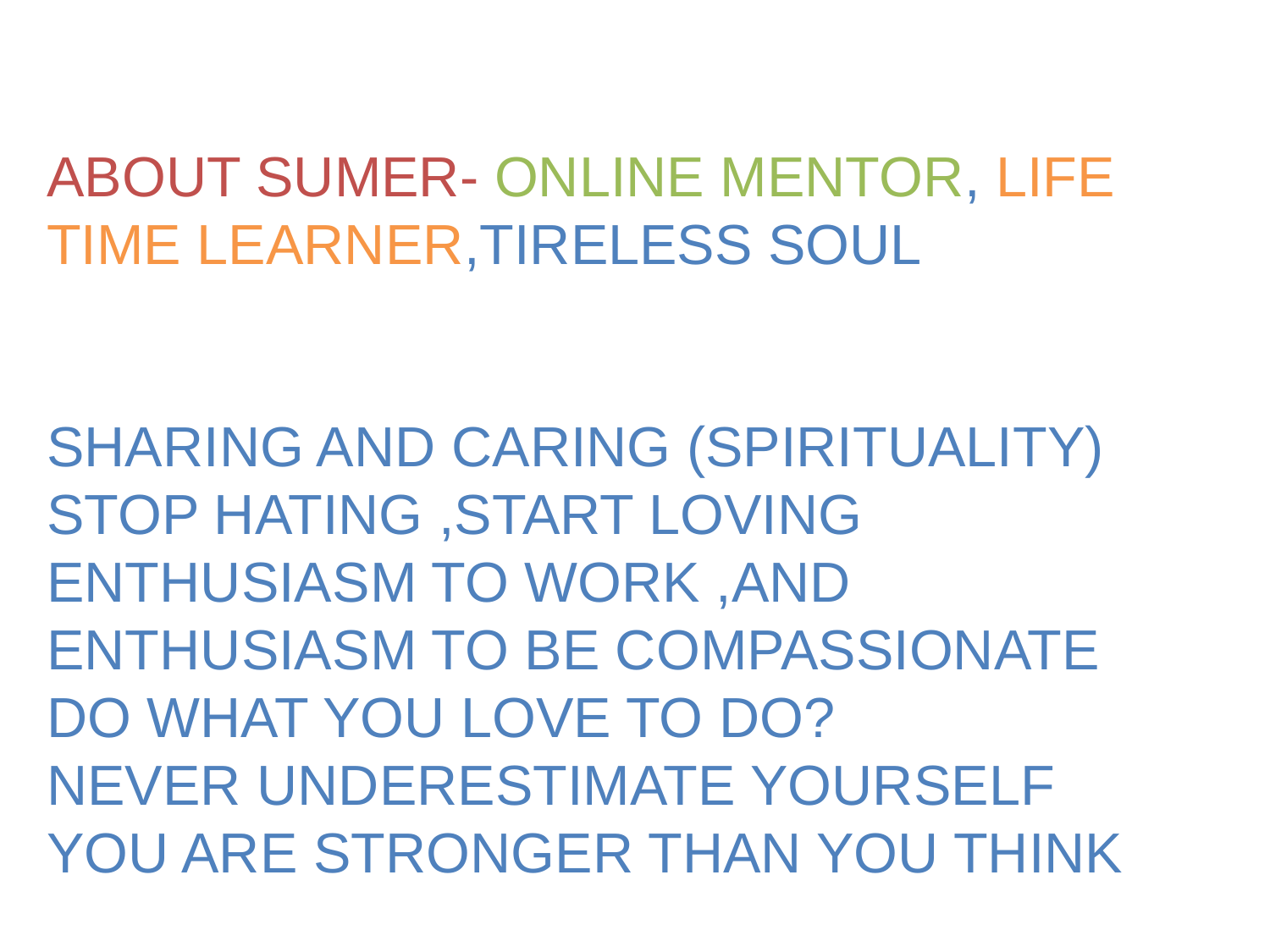

ABOUT SUMER- ONLINE MENTOR, LIFE TIME LEARNER,TIRELESS SOUL

SHARING AND CARING (SPIRITUALITY)
STOP HATING ,START LOVING
ENTHUSIASM TO WORK ,AND ENTHUSIASM TO BE COMPASSIONATE
DO WHAT YOU LOVE TO DO?
NEVER UNDERESTIMATE YOURSELF
YOU ARE STRONGER THAN YOU THINK